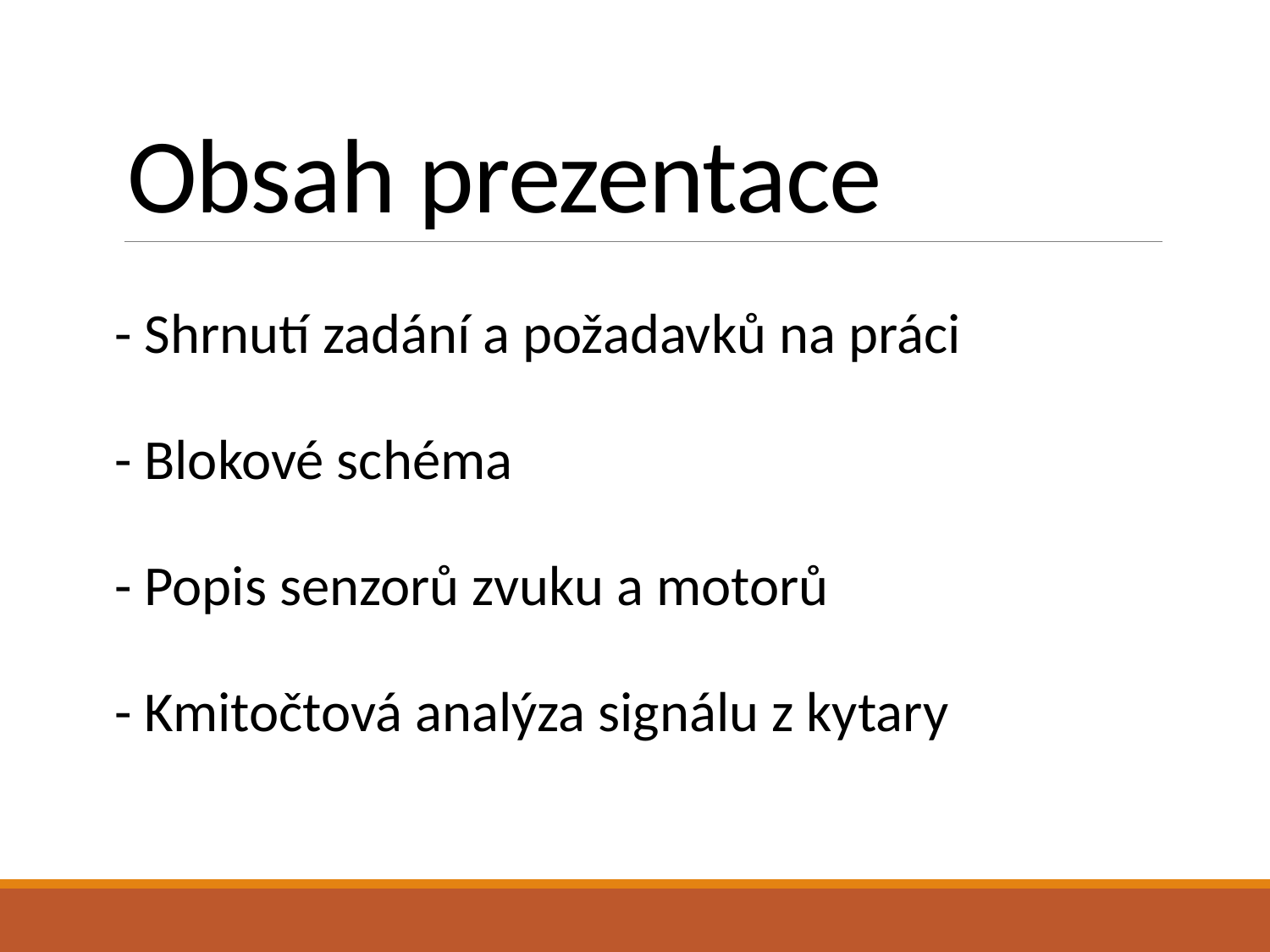

# Obsah prezentace
- Shrnutí zadání a požadavků na práci
- Blokové schéma
- Popis senzorů zvuku a motorů
- Kmitočtová analýza signálu z kytary